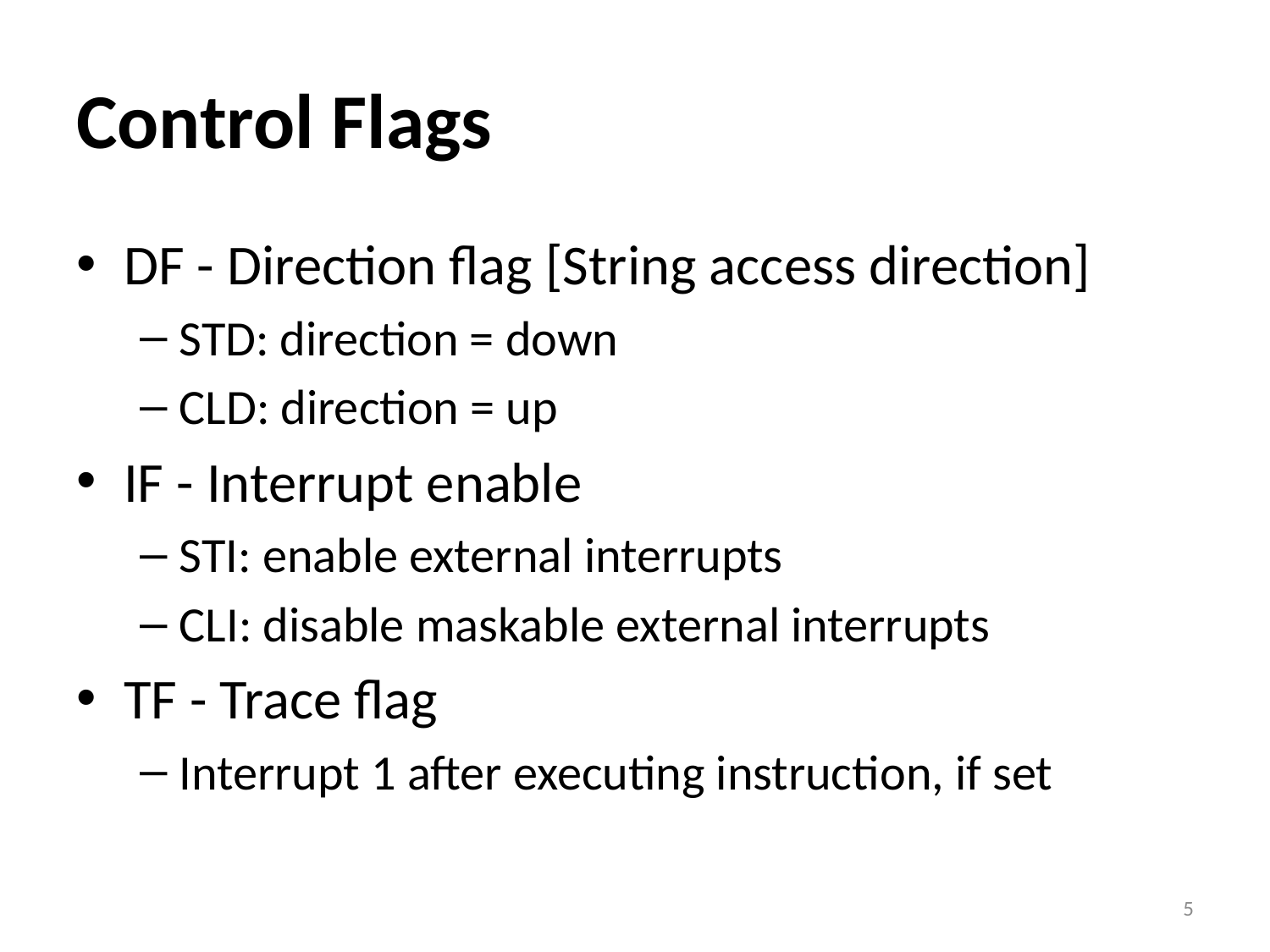

# Control Flags
DF - Direction flag [String access direction]
STD: direction = down
CLD: direction = up
IF - Interrupt enable
STI: enable external interrupts
CLI: disable maskable external interrupts
TF - Trace flag
Interrupt 1 after executing instruction, if set

5